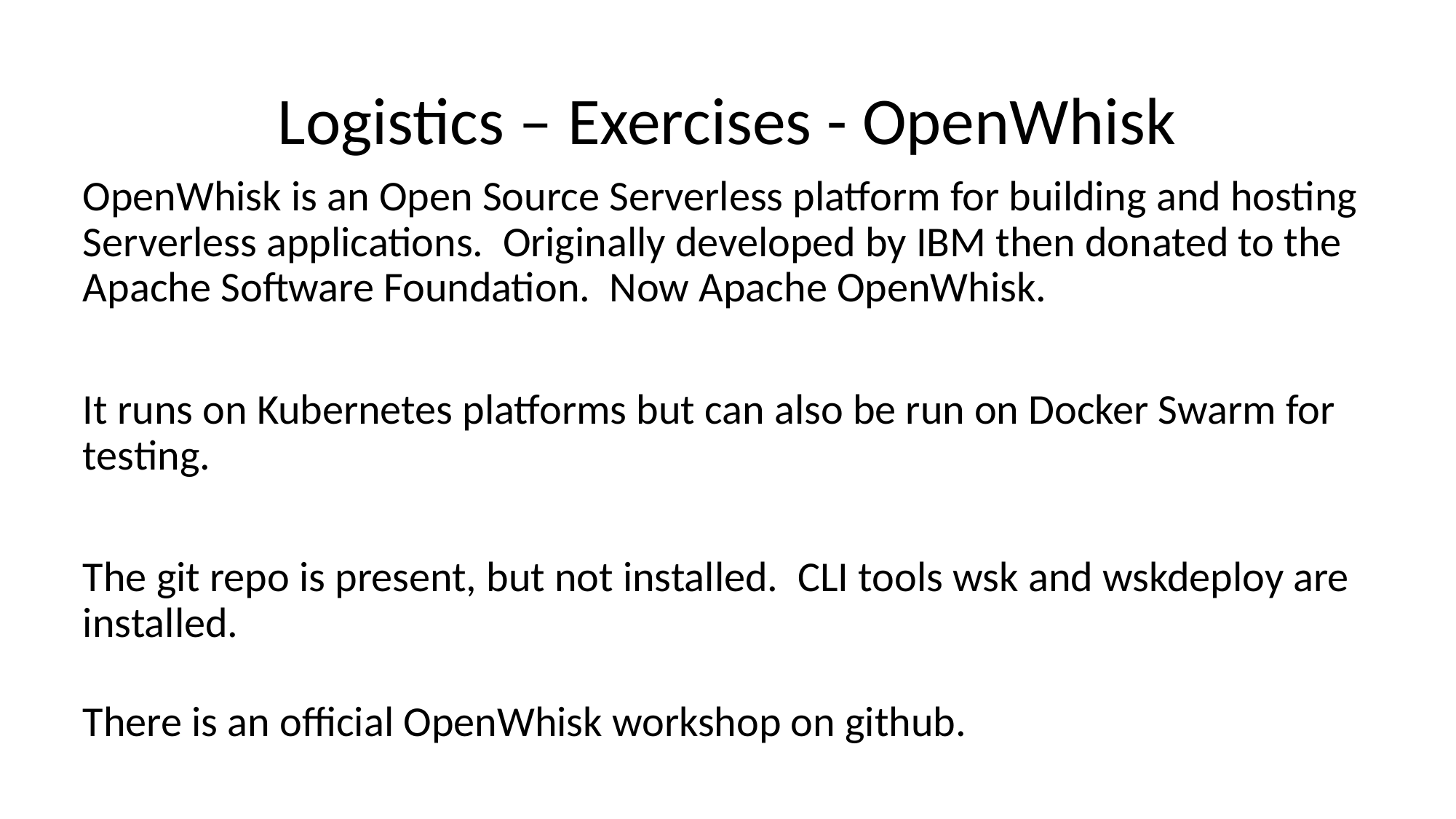

# Logistics – Exercises - OpenWhisk
OpenWhisk is an Open Source Serverless platform for building and hosting Serverless applications.  Originally developed by IBM then donated to the Apache Software Foundation.  Now Apache OpenWhisk.

It runs on Kubernetes platforms but can also be run on Docker Swarm for testing.

The git repo is present, but not installed.  CLI tools wsk and wskdeploy are installed.

There is an official OpenWhisk workshop on github.